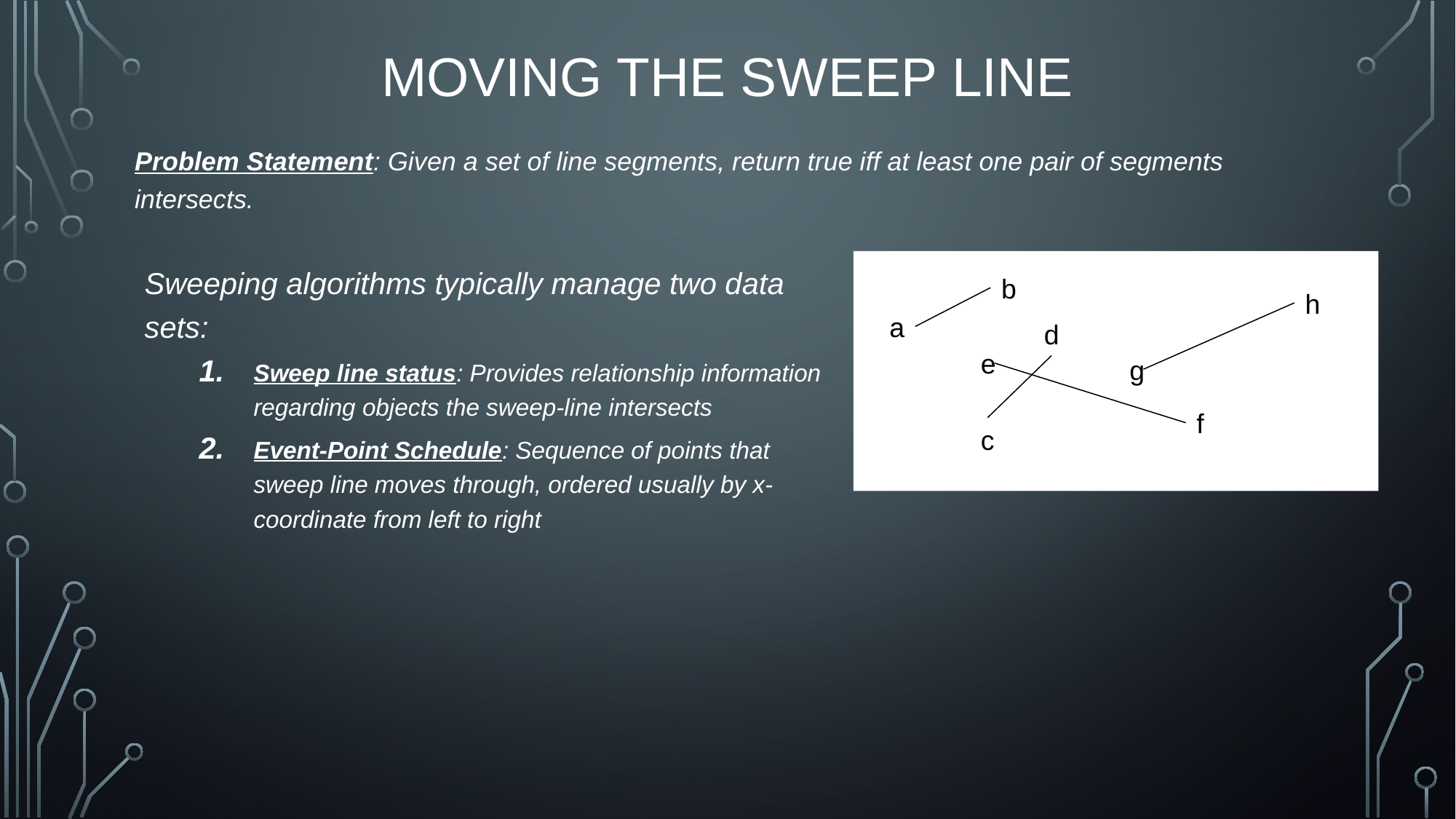

# Moving the Sweep Line
Problem Statement: Given a set of line segments, return true iff at least one pair of segments intersects.
Sweeping algorithms typically manage two data sets:
Sweep line status: Provides relationship information regarding objects the sweep-line intersects
Event-Point Schedule: Sequence of points that sweep line moves through, ordered usually by x-coordinate from left to right

b
h
a
d
e
g
f
c